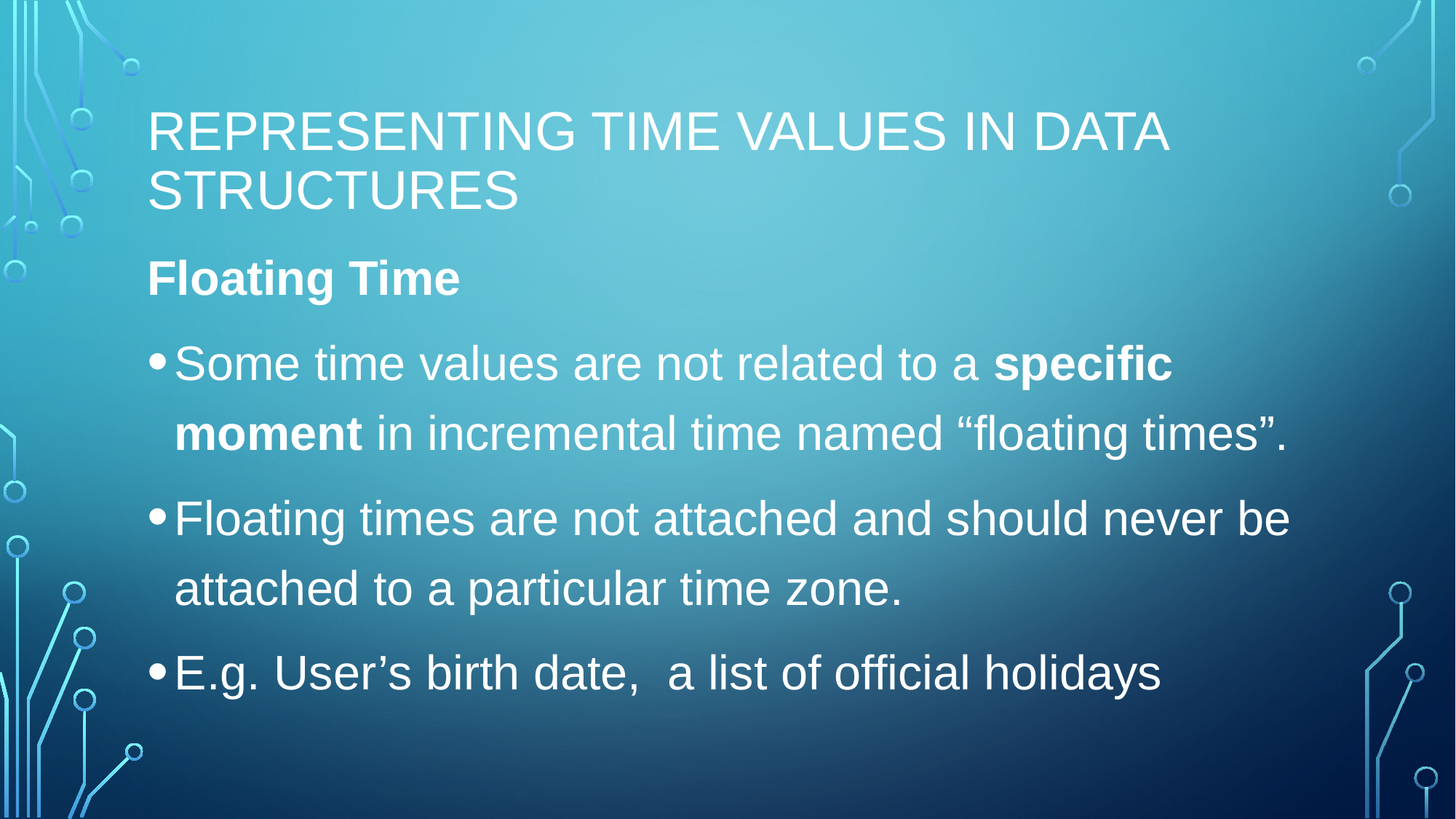

# Representing Time Values in Data Structures
Floating Time
Some time values are not related to a specific moment in incremental time named “floating times”.
Floating times are not attached and should never be attached to a particular time zone.
E.g. User’s birth date,  a list of official holidays